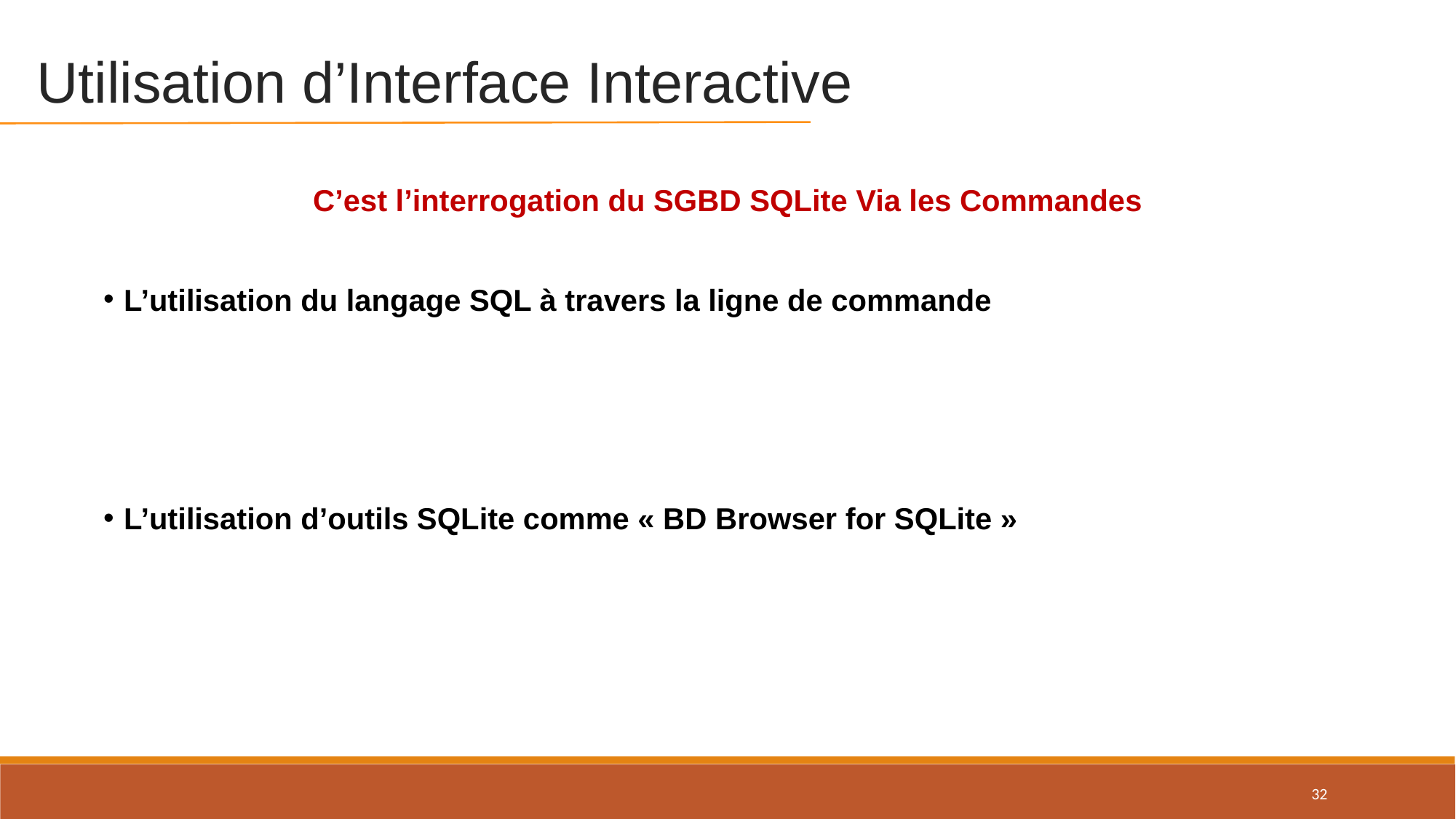

Utilisation d’Interface Interactive

C’est l’interrogation du SGBD SQLite Via les Commandes
L’utilisation du langage SQL à travers la ligne de commande

L’utilisation d’outils SQLite comme « BD Browser for SQLite »

32